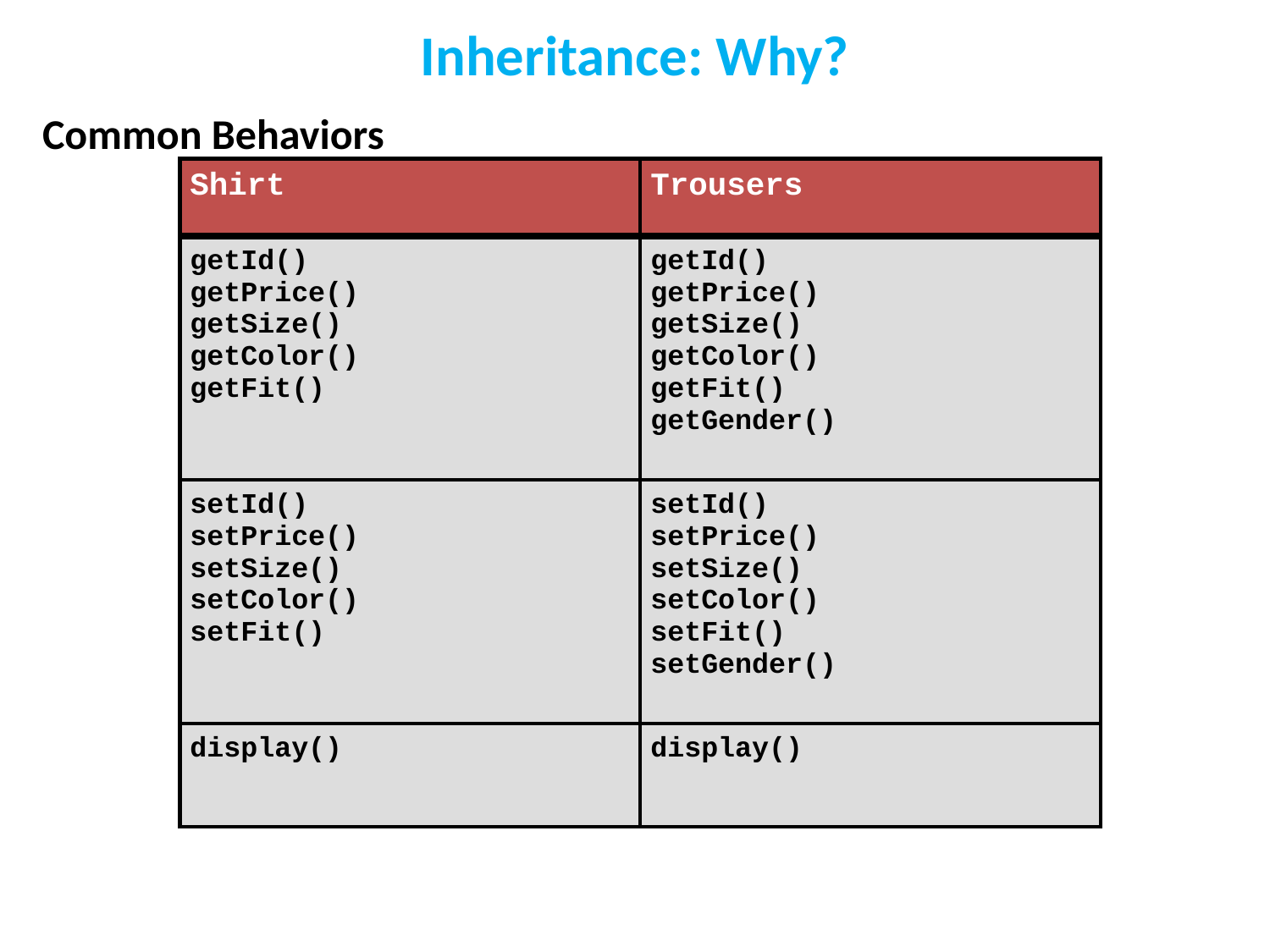

# Inheritance: Why?

Common Behaviors
| Shirt | Trousers |
| --- | --- |
| getId() getPrice() getSize() getColor() getFit() | getId() getPrice() getSize() getColor() getFit() getGender() |
| setId() setPrice() setSize() setColor() setFit() | setId() setPrice() setSize() setColor() setFit() setGender() |
| display() | display() |